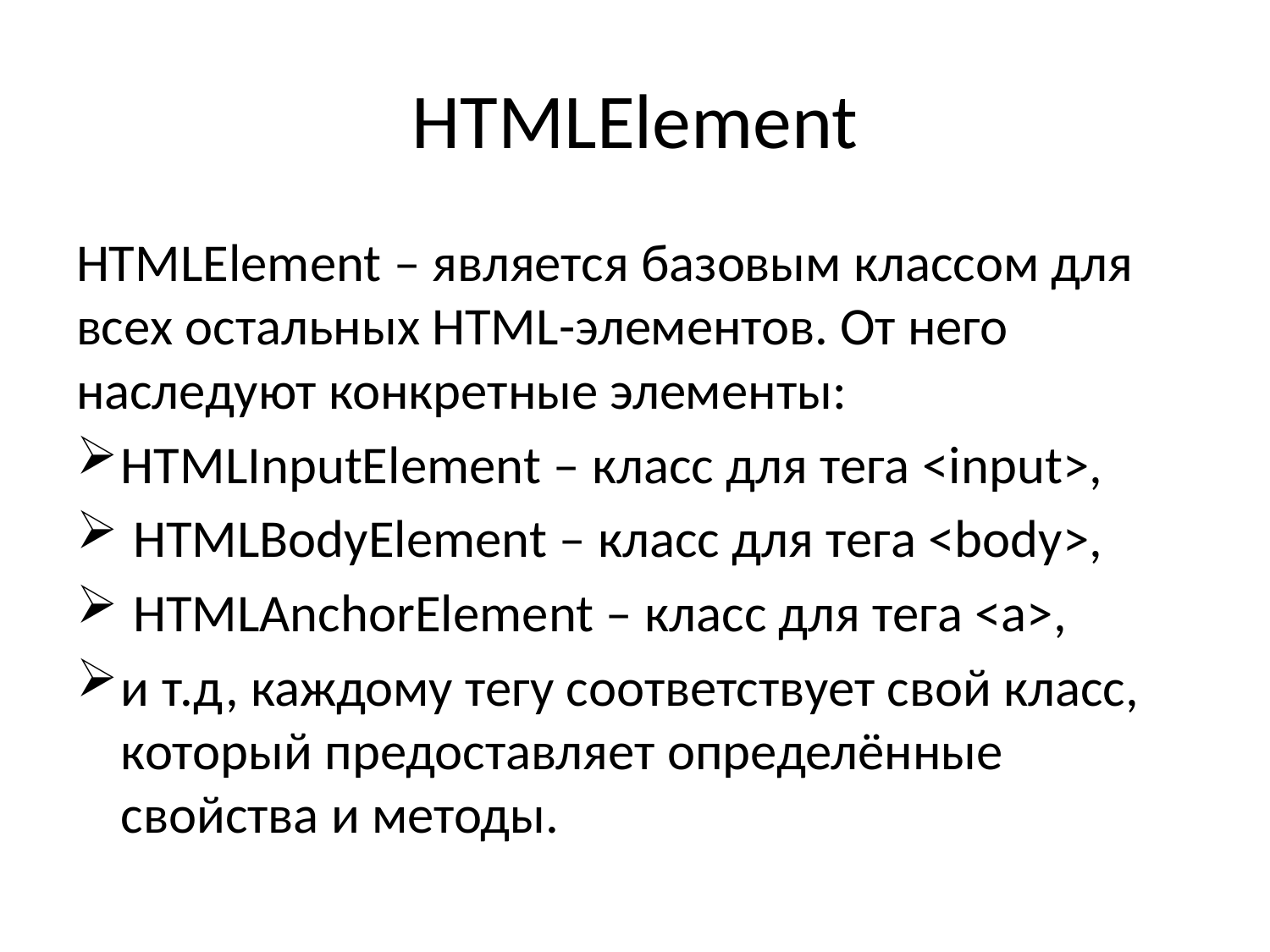

# HTMLElement
HTMLElement – является базовым классом для всех остальных HTML-элементов. От него наследуют конкретные элементы:
HTMLInputElement – класс для тега <input>,
 HTMLBodyElement – класс для тега <body>,
 HTMLAnchorElement – класс для тега <a>,
и т.д, каждому тегу соответствует свой класс, который предоставляет определённые свойства и методы.